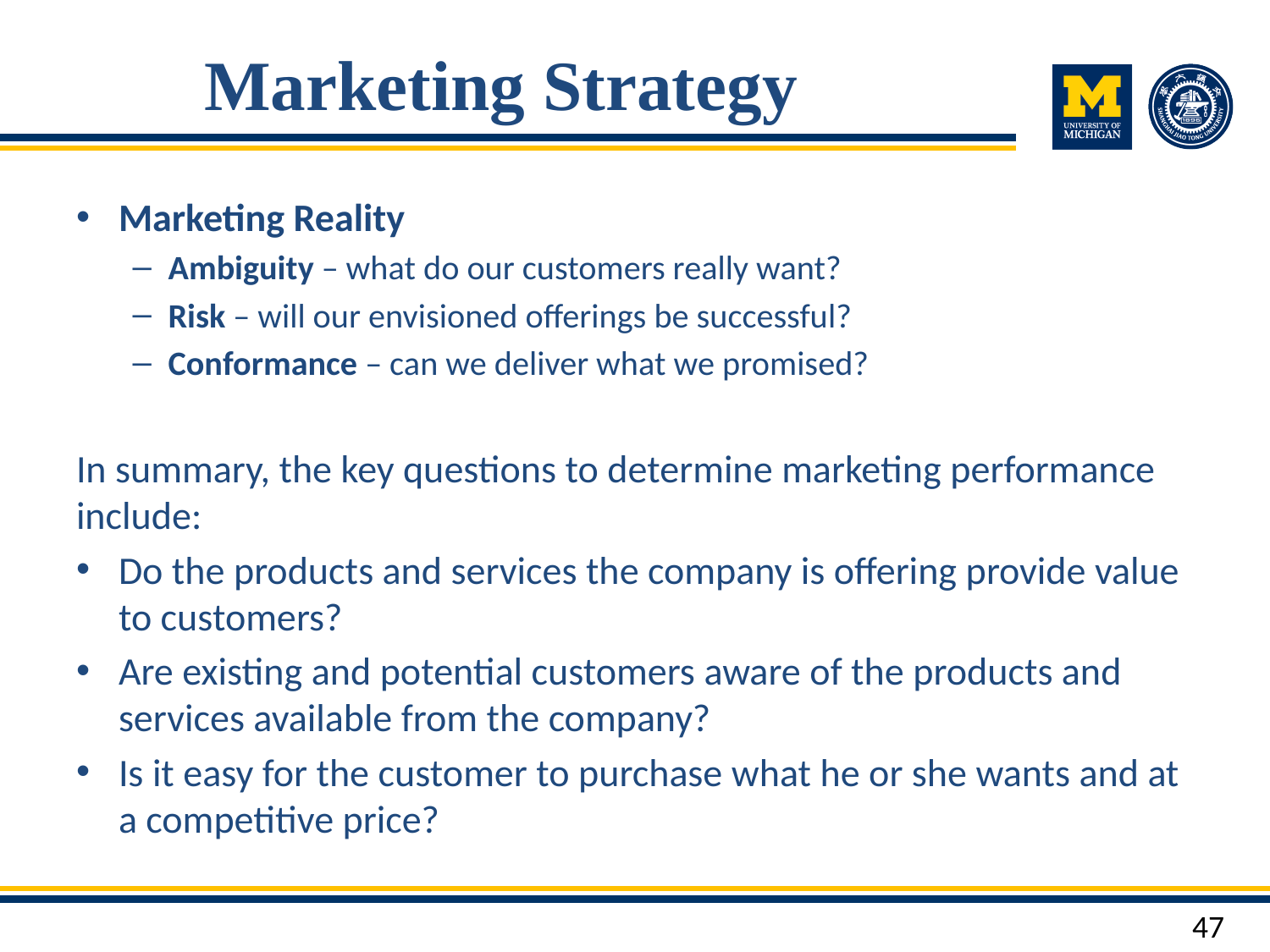

# Marketing Strategy
Marketing Reality
Ambiguity – what do our customers really want?
Risk – will our envisioned offerings be successful?
Conformance – can we deliver what we promised?

In summary, the key questions to determine marketing performance include:
Do the products and services the company is offering provide value to customers?
Are existing and potential customers aware of the products and services available from the company?
Is it easy for the customer to purchase what he or she wants and at a competitive price?